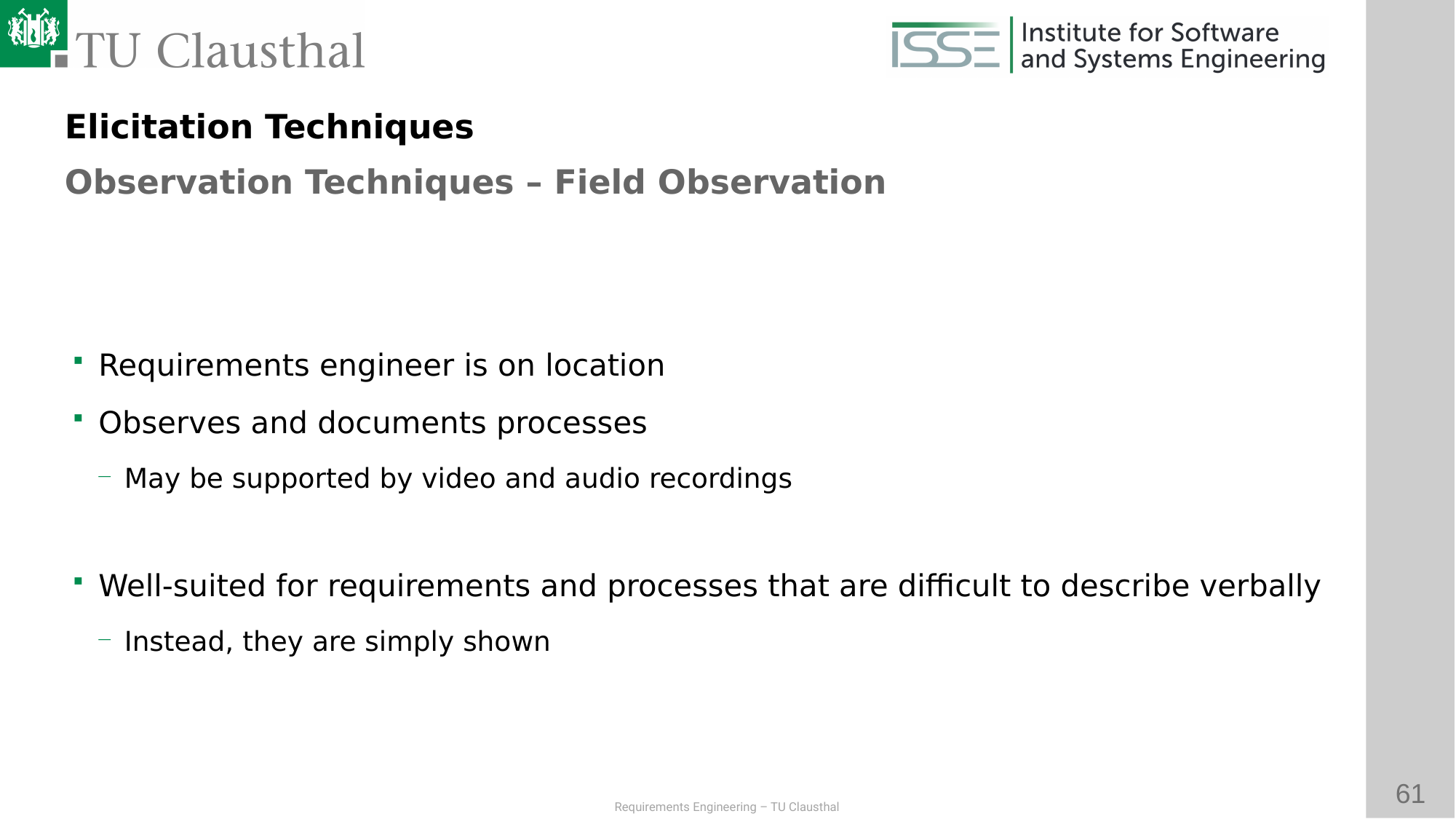

Elicitation Techniques
Observation Techniques – Field Observation

# Requirements engineer is on location
Observes and documents processes
May be supported by video and audio recordings

Well-suited for requirements and processes that are difficult to describe verbally
Instead, they are simply shown